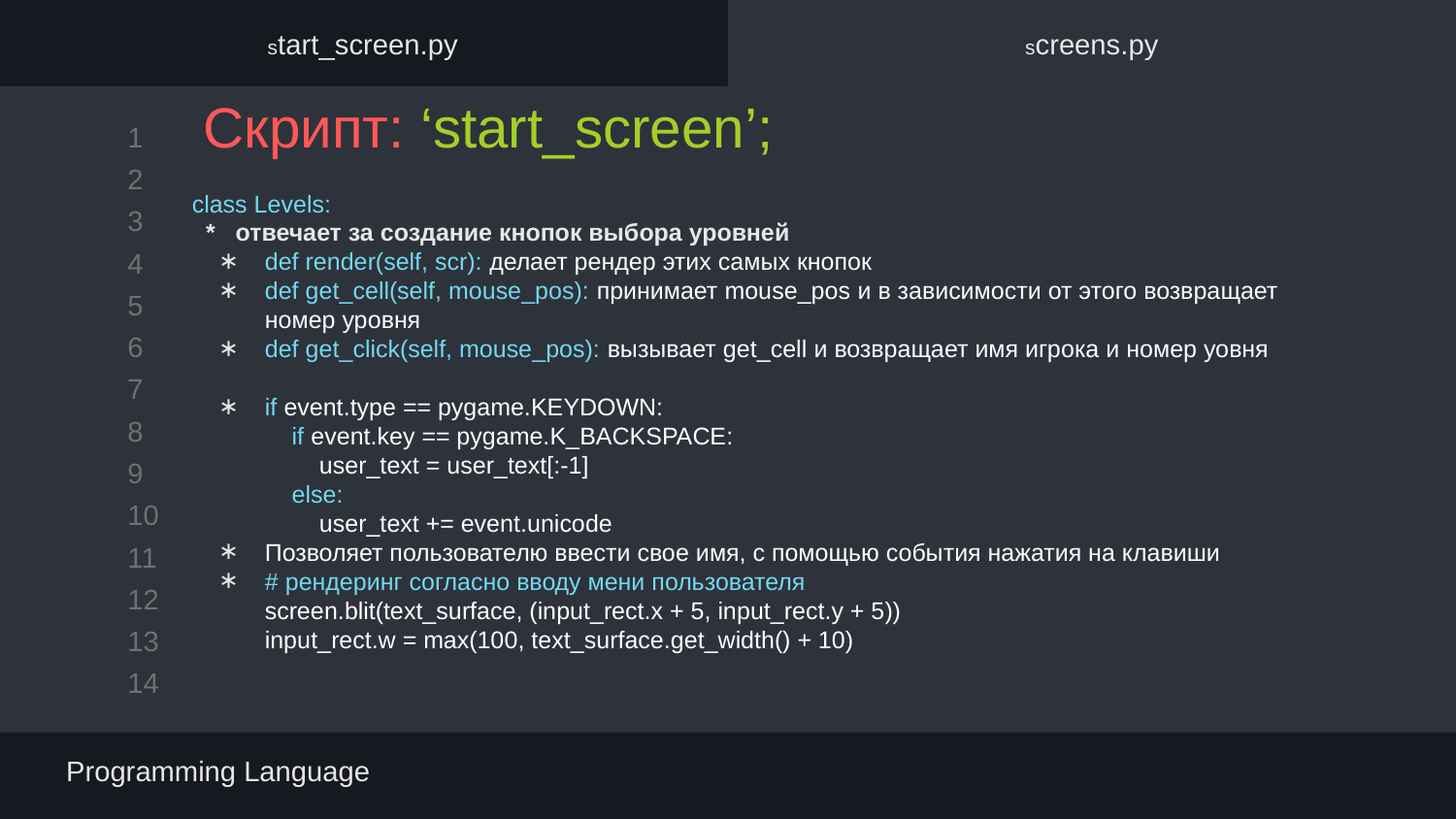

start_screen.py
screens.py
# Скрипт: ‘start_screen’;
class Levels:
  *   отвечает за создание кнопок выбора уровней
def render(self, scr): делает рендер этих самых кнопок
def get_cell(self, mouse_pos): принимает mouse_pos и в зависимости от этого возвращает номер уровня
def get_click(self, mouse_pos): вызывает get_cell и возвращает имя игрока и номер уовня
if event.type == pygame.KEYDOWN:
    if event.key == pygame.K_BACKSPACE:
        user_text = user_text[:-1]
    else:
        user_text += event.unicode
Позволяет пользователю ввести свое имя, с помощью события нажатия на клавиши
# рендеринг согласно вводу мени пользователя screen.blit(text_surface, (input_rect.x + 5, input_rect.y + 5)) input_rect.w = max(100, text_surface.get_width() + 10)
Programming Language